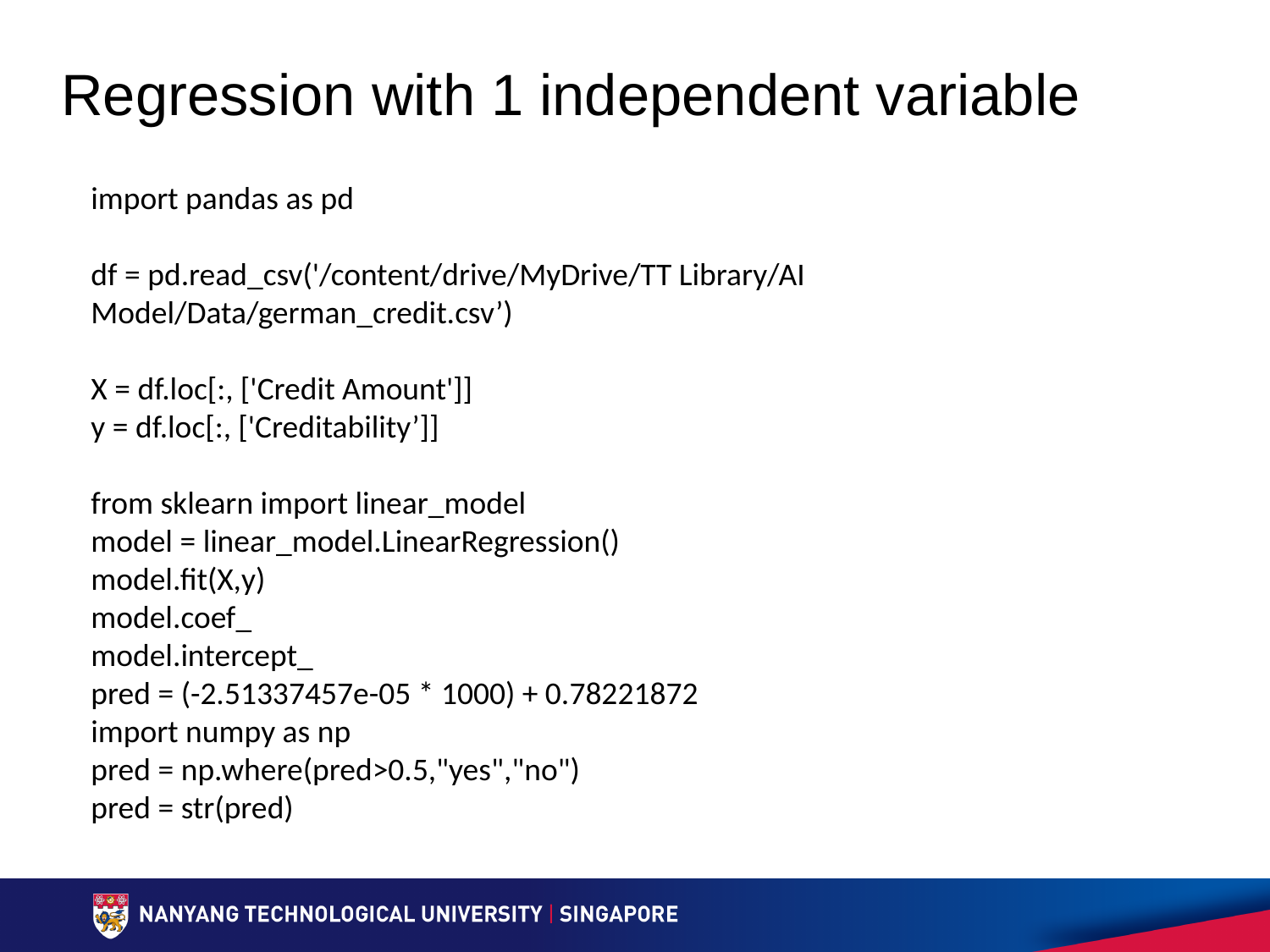

# Regression with 1 independent variable
import pandas as pd

df = pd.read_csv('/content/drive/MyDrive/TT Library/AI Model/Data/german_credit.csv’)

X = df.loc[:, ['Credit Amount']]
y = df.loc[:, ['Creditability’]]

from sklearn import linear_model
model = linear_model.LinearRegression()
model.fit(X,y)
model.coef_
model.intercept_
pred = (-2.51337457e-05 * 1000) + 0.78221872
import numpy as np
pred = np.where(pred>0.5,"yes","no")
pred = str(pred)